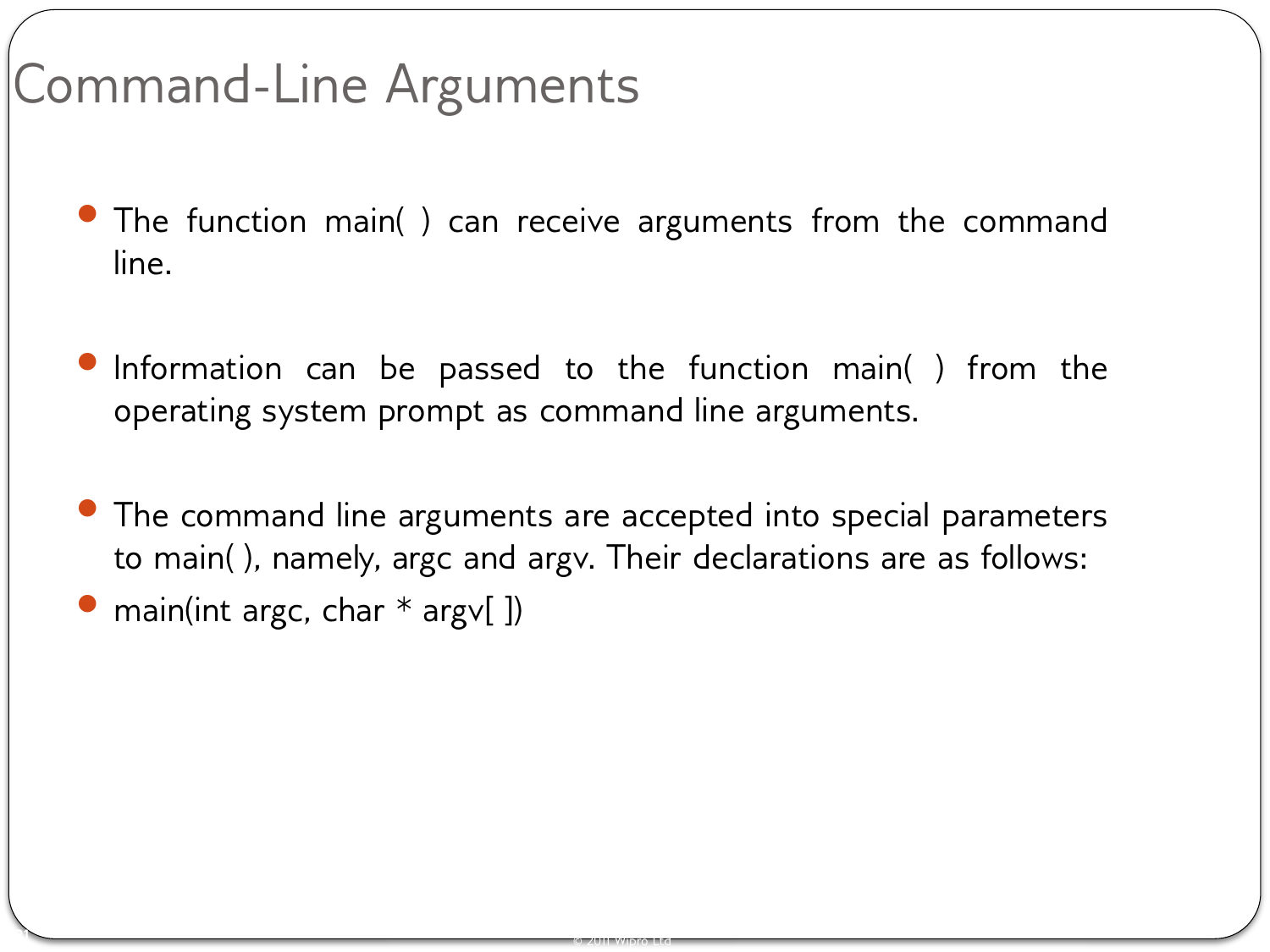

# Command-Line Arguments
The function main( ) can receive arguments from the command line.

Information can be passed to the function main( ) from the operating system prompt as command line arguments.

The command line arguments are accepted into special parameters to main( ), namely, argc and argv. Their declarations are as follows:
main(int argc, char * argv[ ])